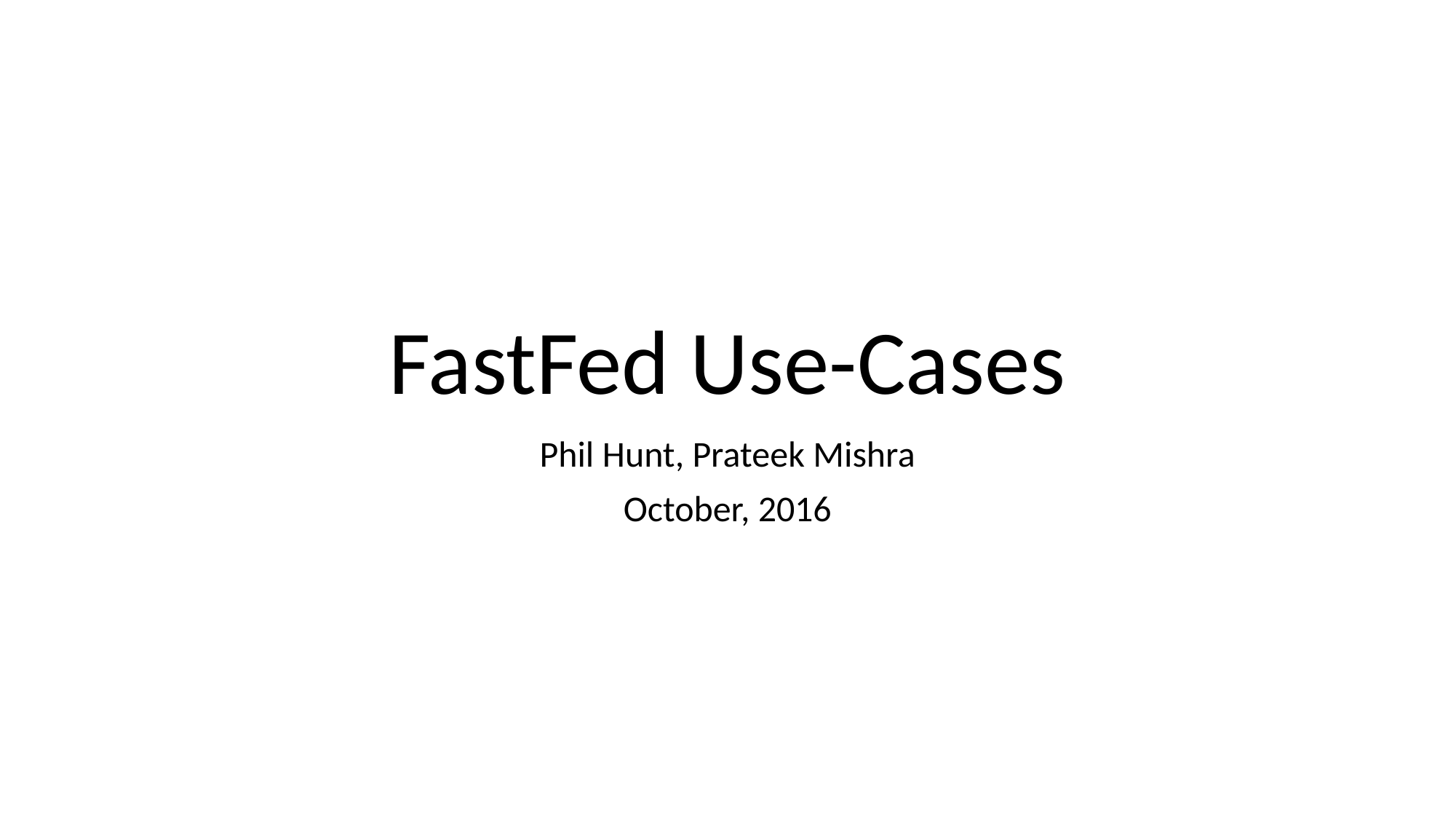

# FastFed Use-Cases
Phil Hunt, Prateek Mishra
October, 2016